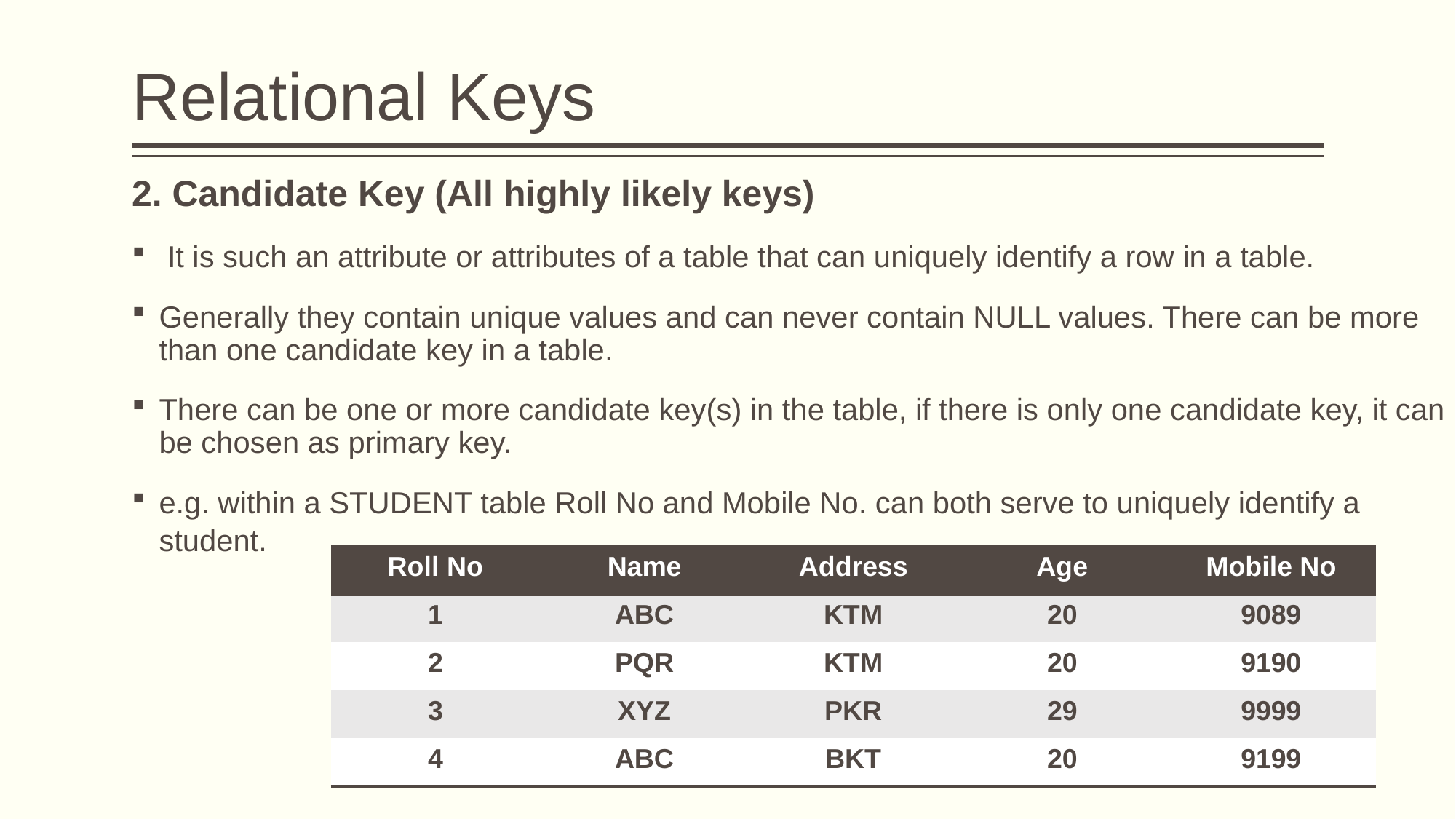

# Relational Keys
2. Candidate Key (All highly likely keys)
 It is such an attribute or attributes of a table that can uniquely identify a row in a table.
Generally they contain unique values and can never contain NULL values. There can be more than one candidate key in a table.
There can be one or more candidate key(s) in the table, if there is only one candidate key, it can be chosen as primary key.
e.g. within a STUDENT table Roll No and Mobile No. can both serve to uniquely identify a student.

| Roll No | Name | Address | Age | Mobile No |
| --- | --- | --- | --- | --- |
| 1 | ABC | KTM | 20 | 9089 |
| 2 | PQR | KTM | 20 | 9190 |
| 3 | XYZ | PKR | 29 | 9999 |
| 4 | ABC | BKT | 20 | 9199 |